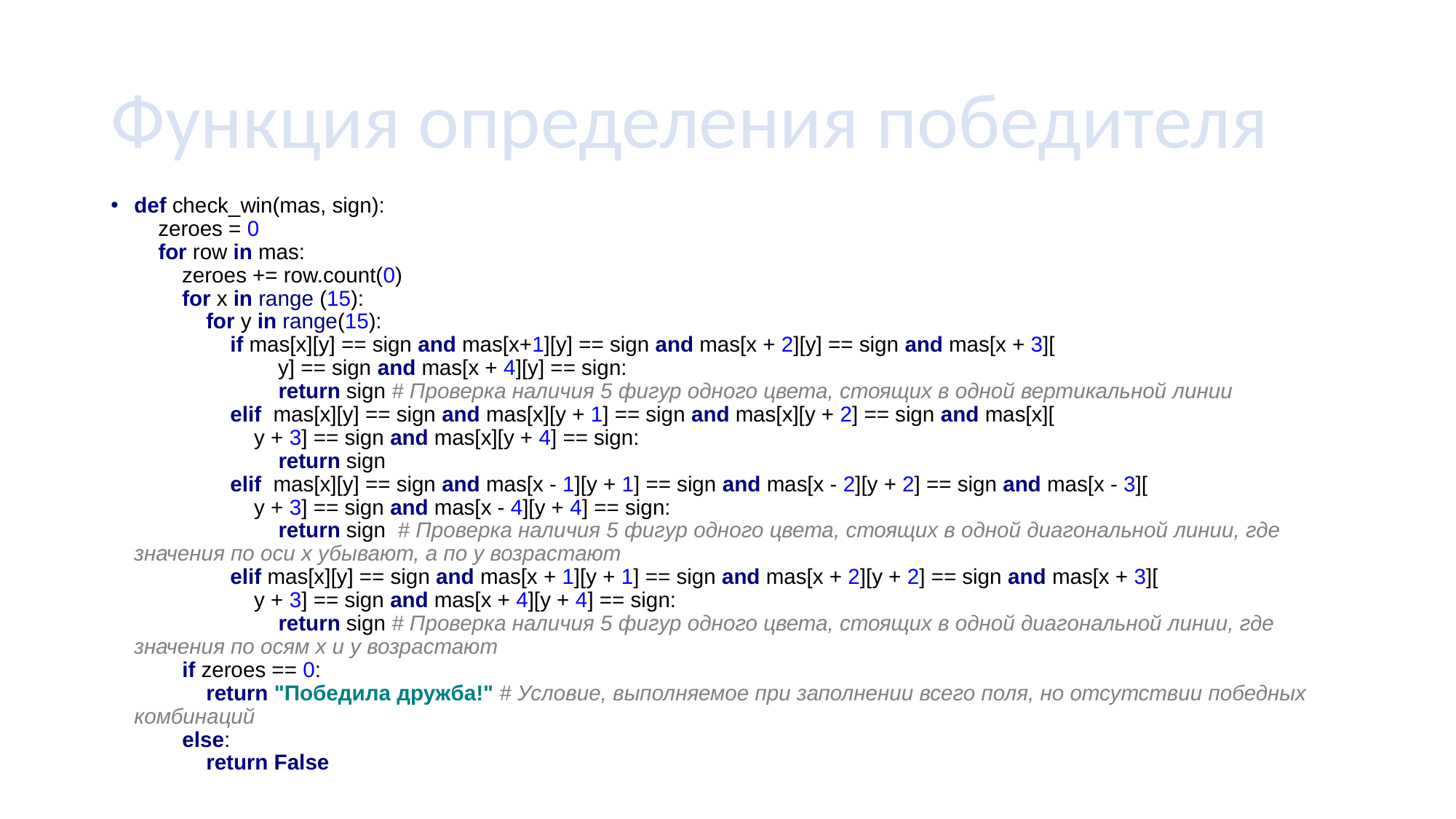

# Функция определения победителя
def check_win(mas, sign):
    zeroes = 0
    for row in mas:
        zeroes += row.count(0)
        for x in range (15):
            for y in range(15):
                if mas[x][y] == sign and mas[x+1][y] == sign and mas[x + 2][y] == sign and mas[x + 3][
                        y] == sign and mas[x + 4][y] == sign:
                        return sign # Проверка наличия 5 фигур одного цвета, стоящих в одной вертикальной линии
                elif  mas[x][y] == sign and mas[x][y + 1] == sign and mas[x][y + 2] == sign and mas[x][
                    y + 3] == sign and mas[x][y + 4] == sign:
                        return sign
                elif  mas[x][y] == sign and mas[x - 1][y + 1] == sign and mas[x - 2][y + 2] == sign and mas[x - 3][
                    y + 3] == sign and mas[x - 4][y + 4] == sign:
                        return sign  # Проверка наличия 5 фигур одного цвета, стоящих в одной диагональной линии, где значения по оси x убывают, а по y возрастают
                elif mas[x][y] == sign and mas[x + 1][y + 1] == sign and mas[x + 2][y + 2] == sign and mas[x + 3][
                    y + 3] == sign and mas[x + 4][y + 4] == sign:
                        return sign # Проверка наличия 5 фигур одного цвета, стоящих в одной диагональной линии, где значения по осям x и y возрастают
        if zeroes == 0:
            return "Победила дружба!" # Условие, выполняемое при заполнении всего поля, но отсутствии победных комбинаций
        else:
            return False